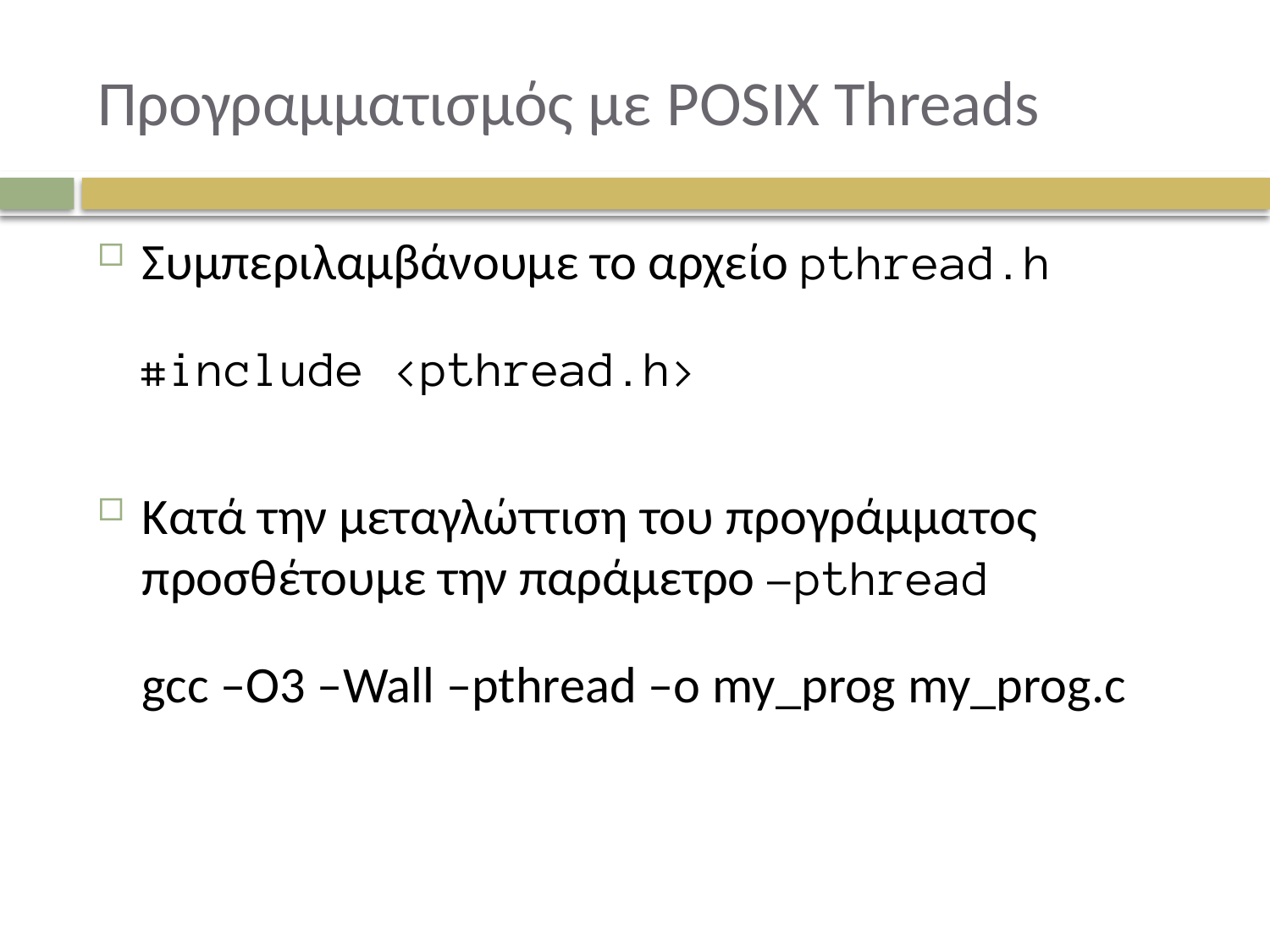

# Προγραμματισμός με POSIX Threads
Συμπεριλαμβάνουμε το αρχείο pthread.h

	#include <pthread.h>

Κατά την μεταγλώττιση του προγράμματος προσθέτουμε την παράμετρο –pthread

	gcc –O3 –Wall –pthread –o my_prog my_prog.c